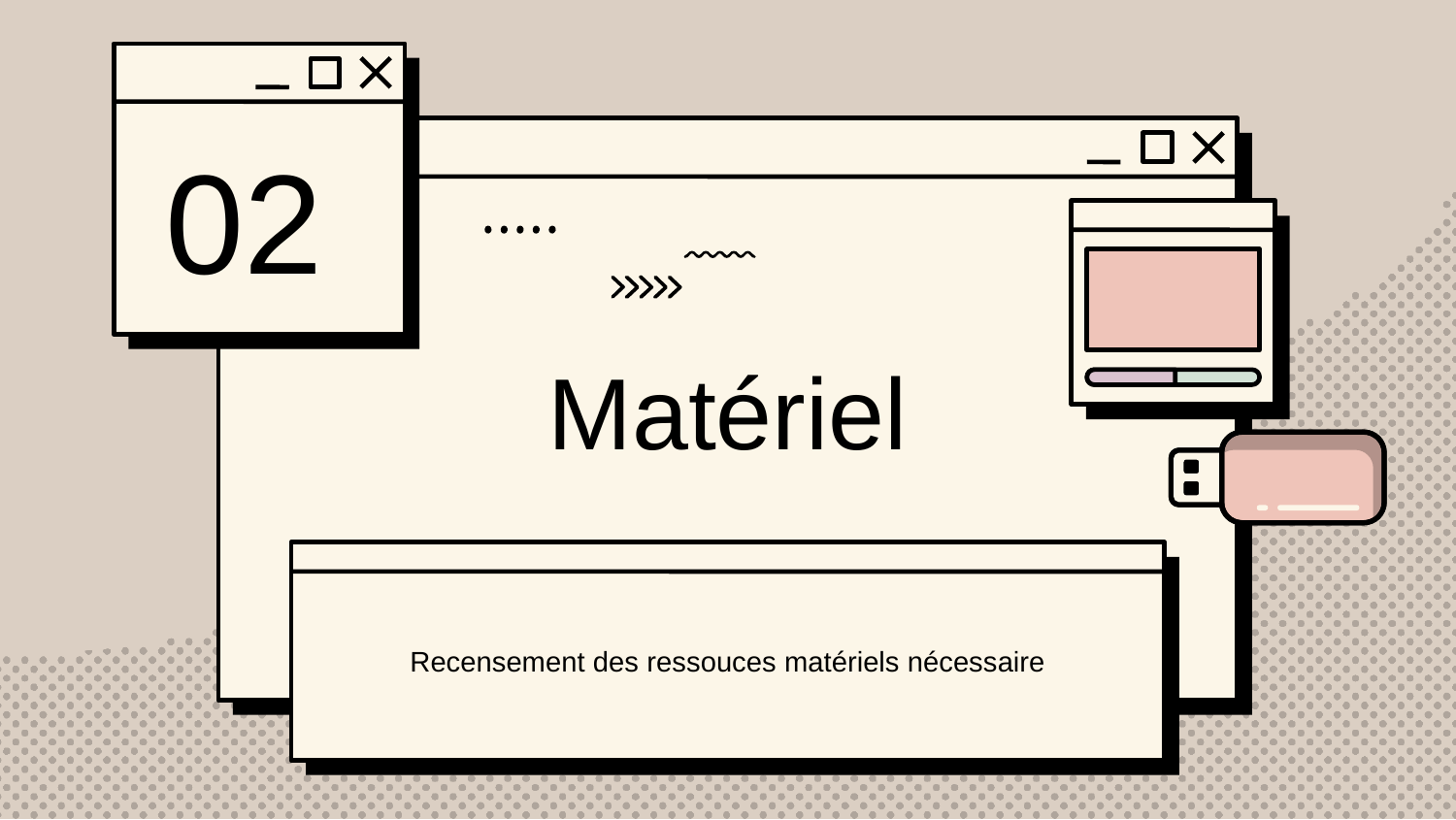

# 02

Matériel

Recensement des ressouces matériels nécessaire